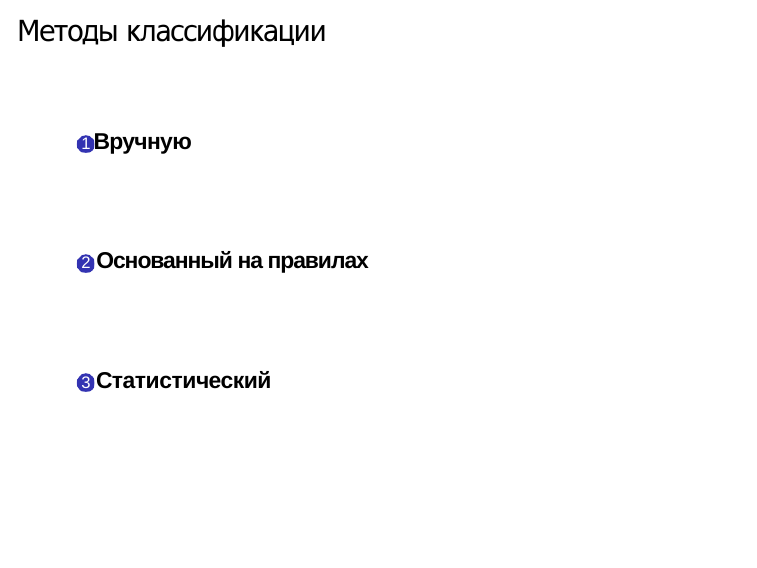

Методы классификации
1 Вручную

2 Основанный на правилах

3 Статистический